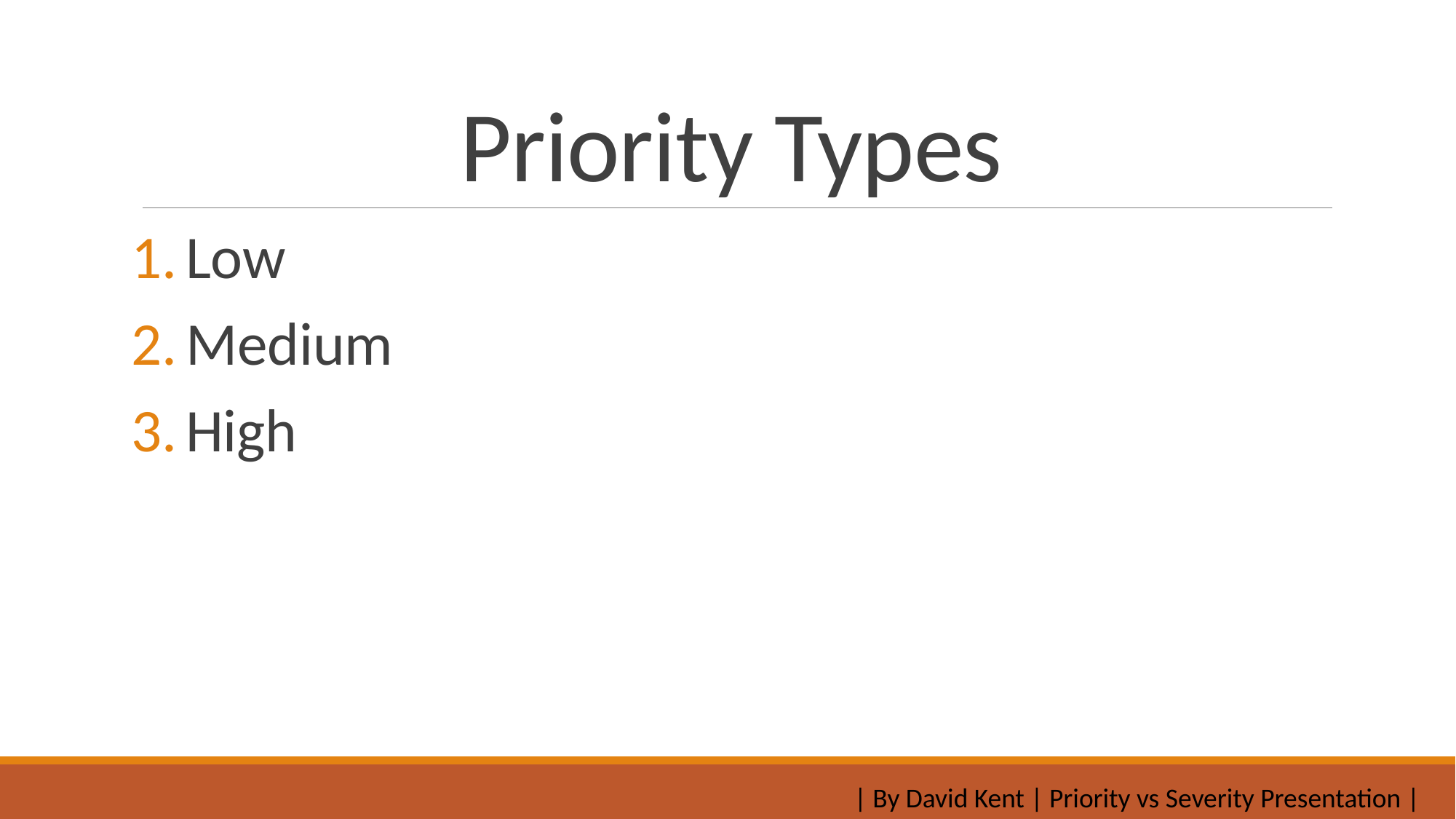

# Priority Types
Low
Medium
High
| By David Kent | Priority vs Severity Presentation |